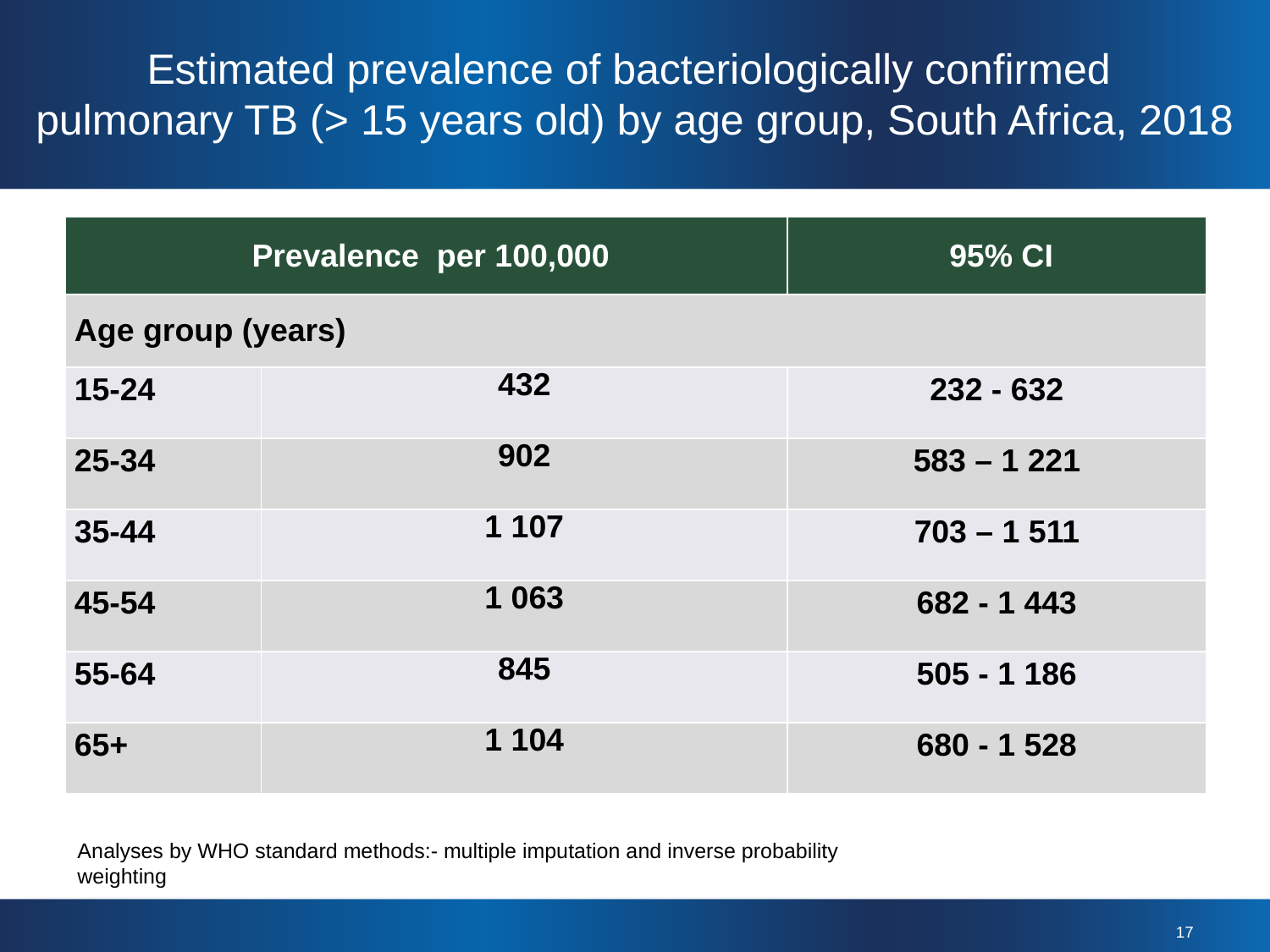

Estimated prevalence of bacteriologically confirmed
pulmonary TB (> 15 years old) by age group, South Africa, 2018
| Prevalence per 100,000 |  | 95% CI |
| --- | --- | --- |
| Age group (years) |  |  |
| 15-24 | 432 | 232 - 632 |
| 25-34 | 902 | 583 – 1 221 |
| 35-44 | 1 107 | 703 – 1 511 |
| 45-54 | 1 063 | 682 - 1 443 |
| 55-64 | 845 | 505 - 1 186 |
| 65+ | 1 104 | 680 - 1 528 |
Analyses by WHO standard methods:- multiple imputation and inverse probability weighting
17